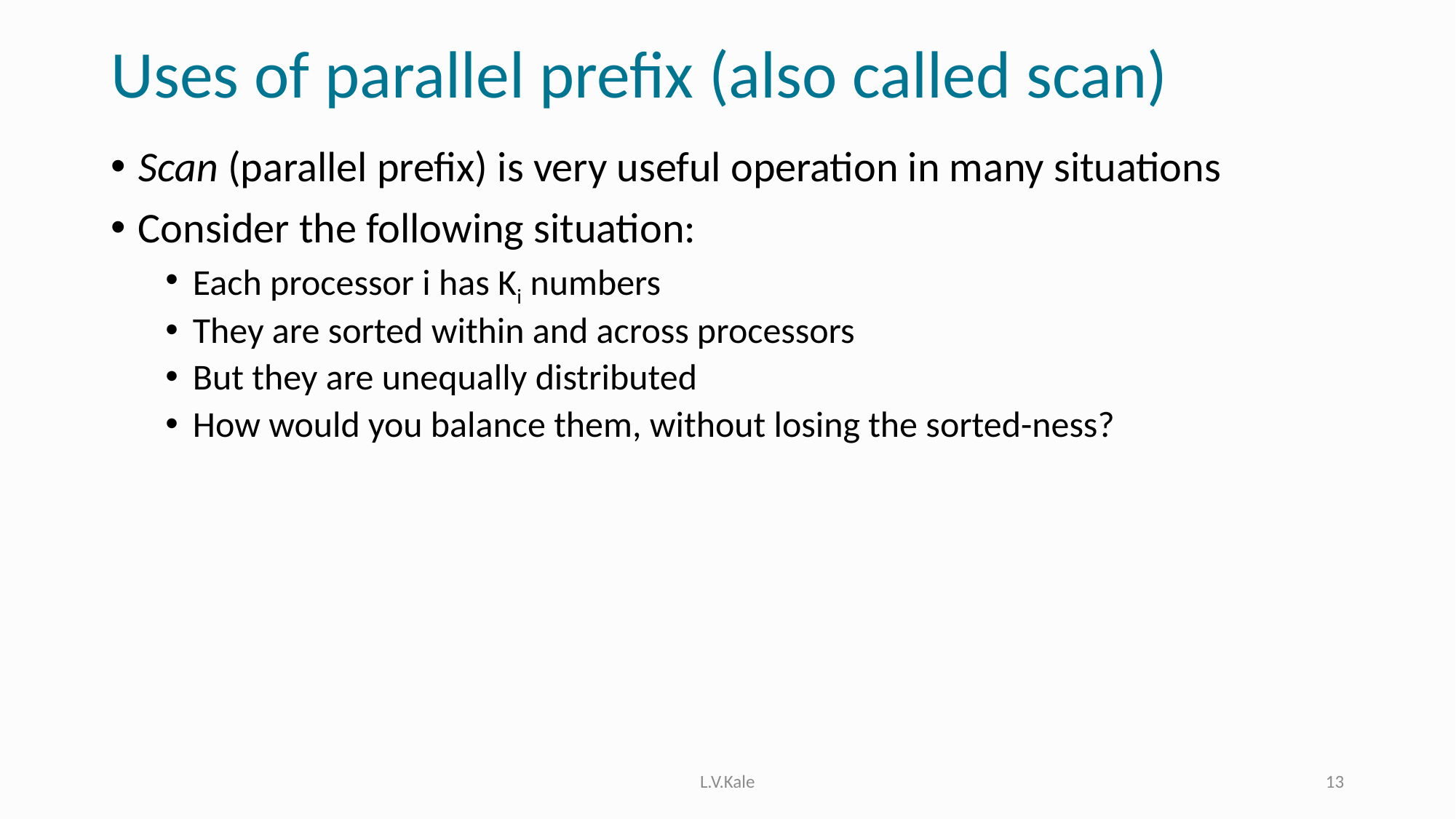

# Uses of parallel prefix (also called scan)
Scan (parallel prefix) is very useful operation in many situations
Consider the following situation:
Each processor i has Ki numbers
They are sorted within and across processors
But they are unequally distributed
How would you balance them, without losing the sorted-ness?
L.V.Kale
13